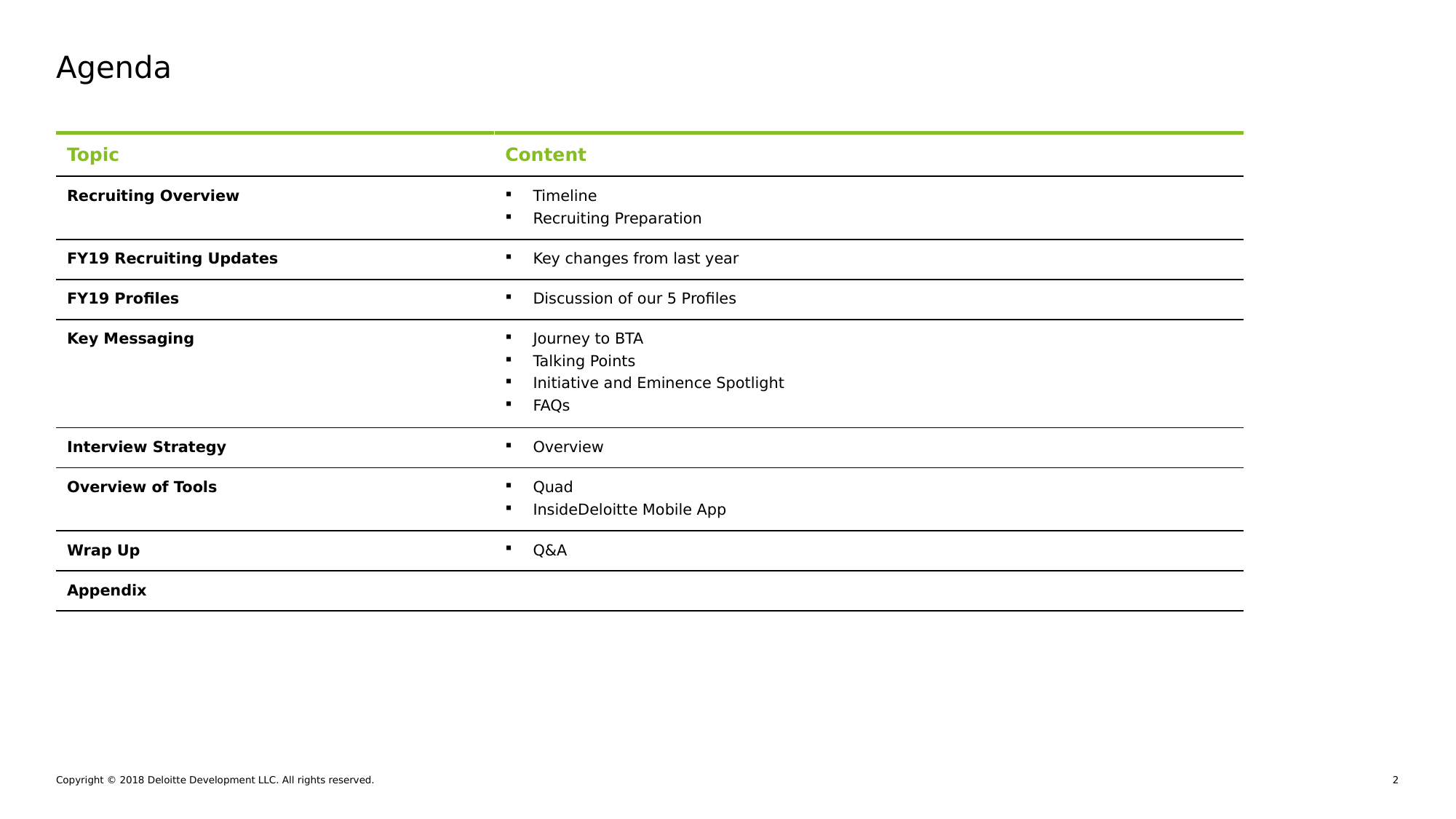

# Agenda
| Topic | Content |
| --- | --- |
| Recruiting Overview | Timeline Recruiting Preparation |
| FY19 Recruiting Updates | Key changes from last year |
| FY19 Profiles | Discussion of our 5 Profiles |
| Key Messaging | Journey to BTA Talking Points Initiative and Eminence Spotlight FAQs |
| Interview Strategy | Overview |
| Overview of Tools | Quad InsideDeloitte Mobile App |
| Wrap Up | Q&A |
| Appendix |  |